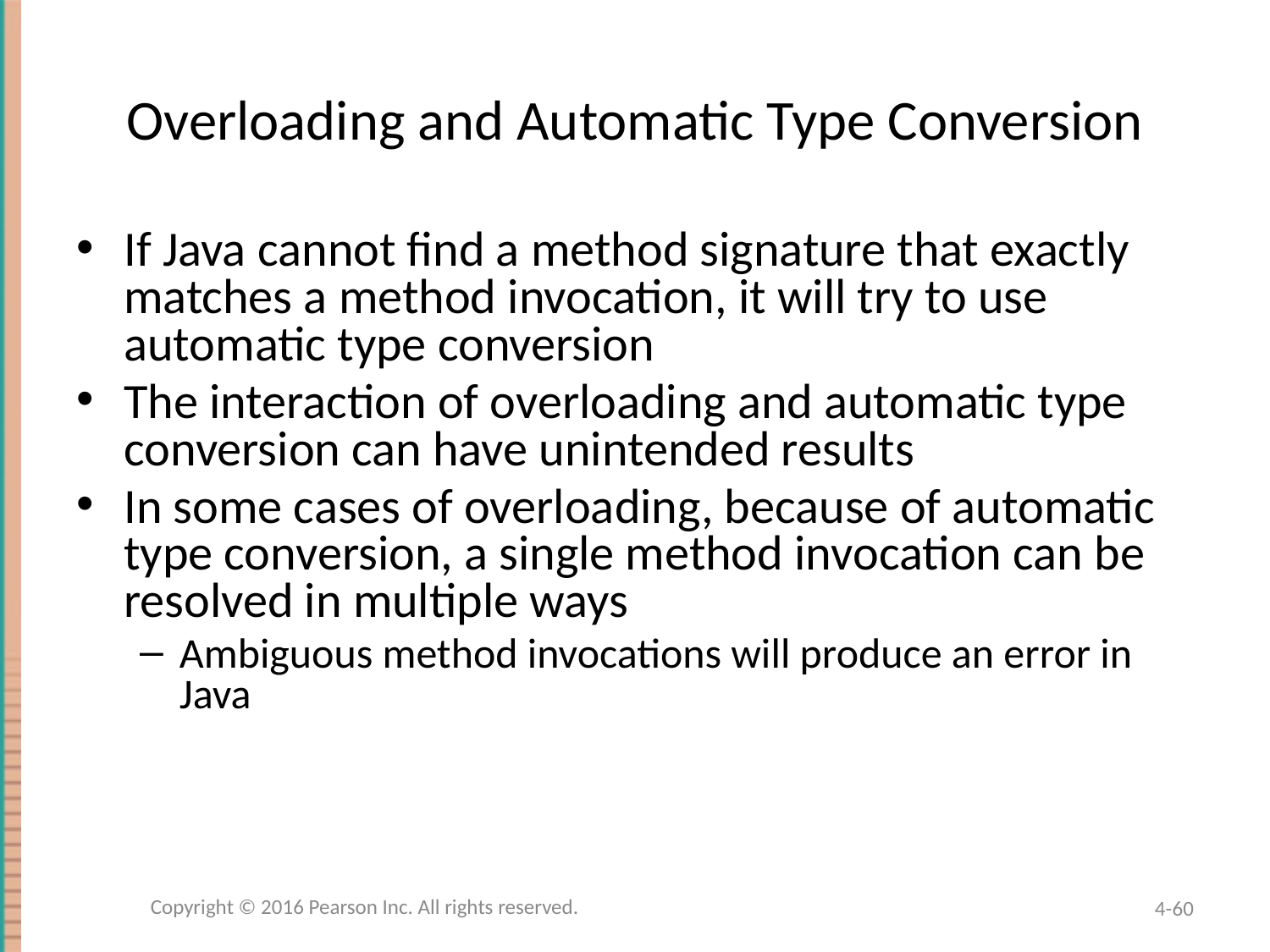

# Overloading and Automatic Type Conversion
If Java cannot find a method signature that exactly matches a method invocation, it will try to use automatic type conversion
The interaction of overloading and automatic type conversion can have unintended results
In some cases of overloading, because of automatic type conversion, a single method invocation can be resolved in multiple ways
Ambiguous method invocations will produce an error in Java
Copyright © 2016 Pearson Inc. All rights reserved.
4-60